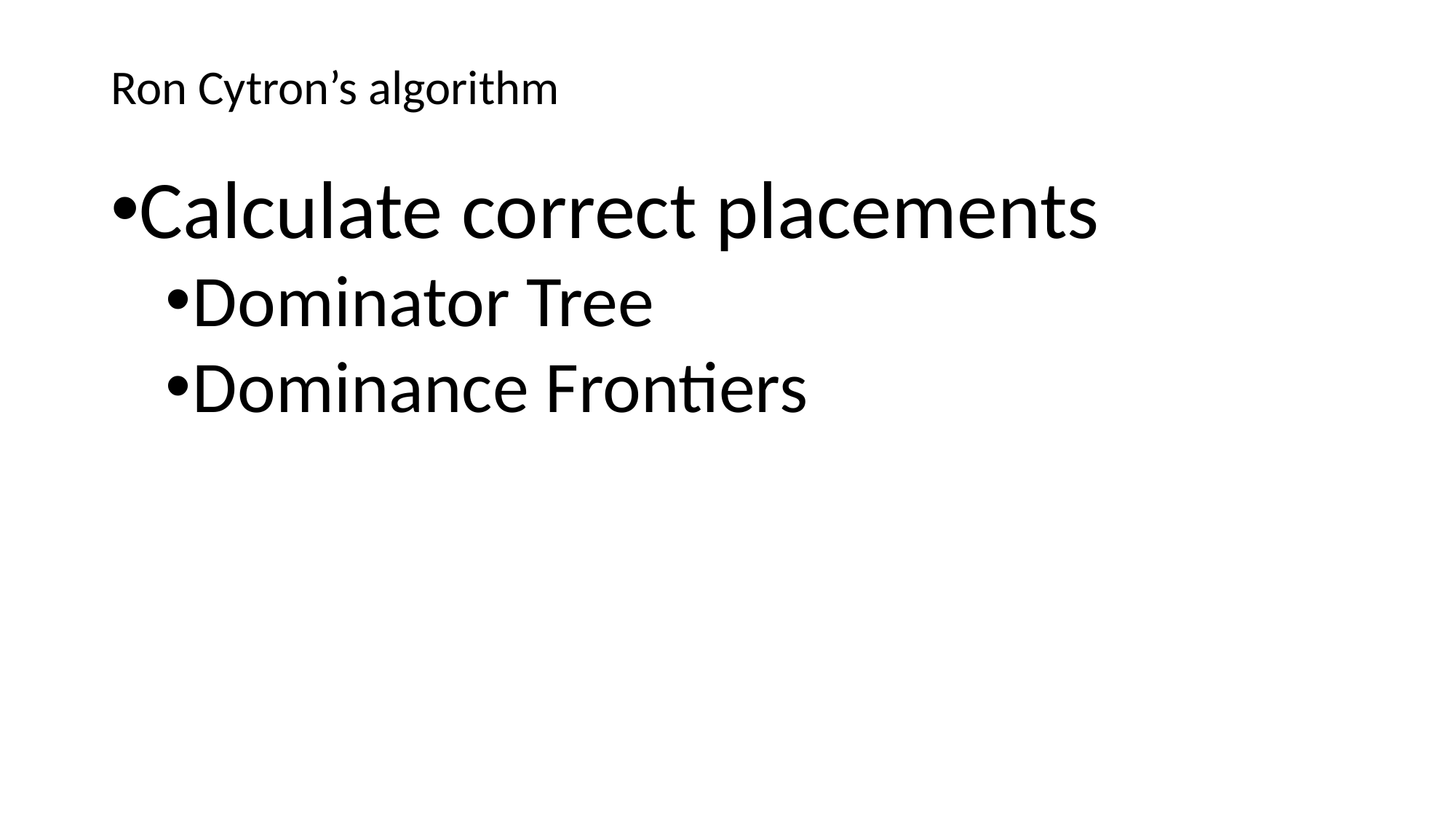

# Ron Cytron’s algorithm
Calculate correct placements
Dominator Tree
Dominance Frontiers